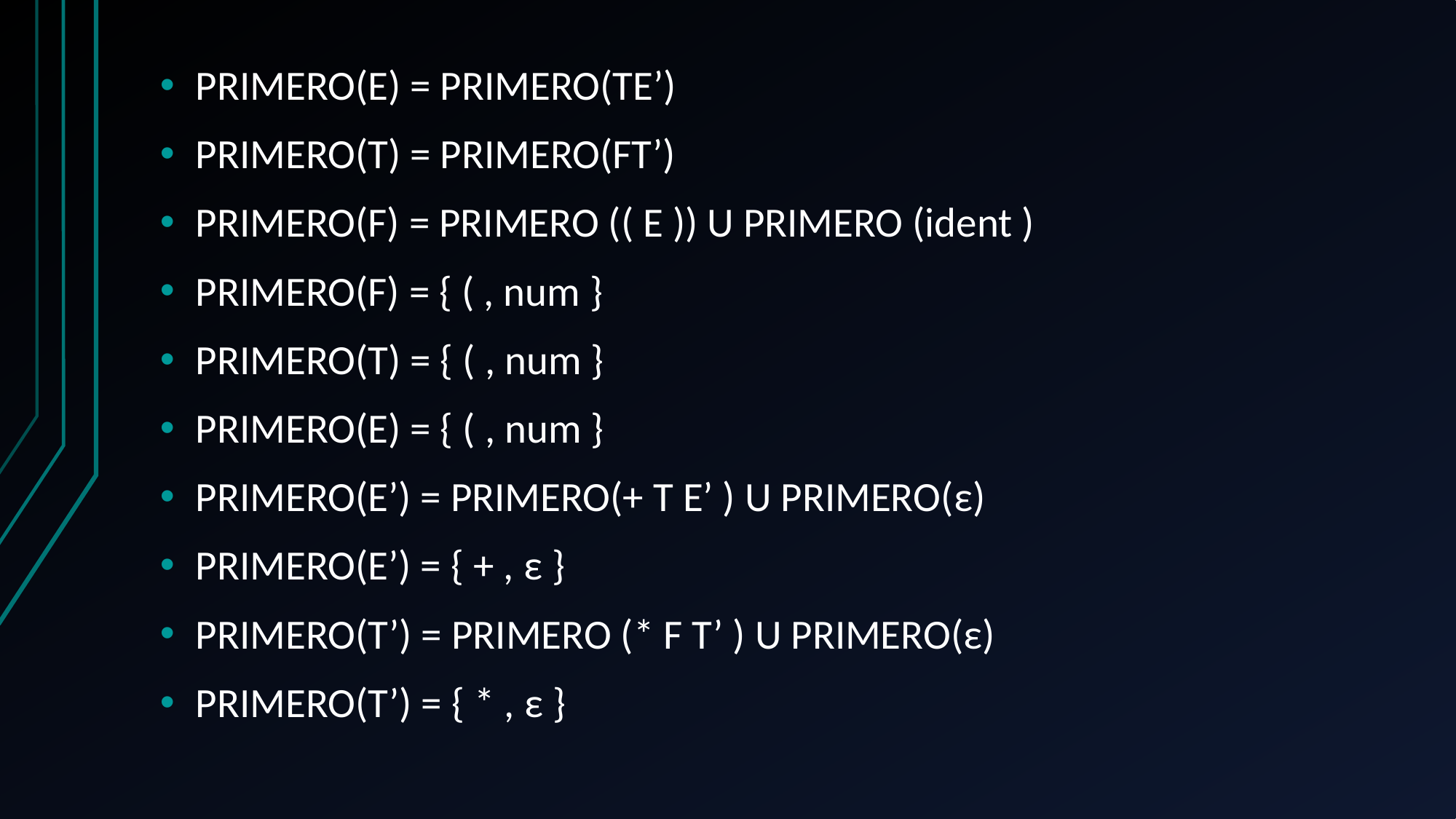

PRIMERO(E) = PRIMERO(TE’)
PRIMERO(T) = PRIMERO(FT’)
PRIMERO(F) = PRIMERO (( E )) U PRIMERO (ident )
PRIMERO(F) = { ( , num }
PRIMERO(T) = { ( , num }
PRIMERO(E) = { ( , num }
PRIMERO(E’) = PRIMERO(+ T E’ ) U PRIMERO(ε)
PRIMERO(E’) = { + , ε }
PRIMERO(T’) = PRIMERO (* F T’ ) U PRIMERO(ε)
PRIMERO(T’) = { * , ε }